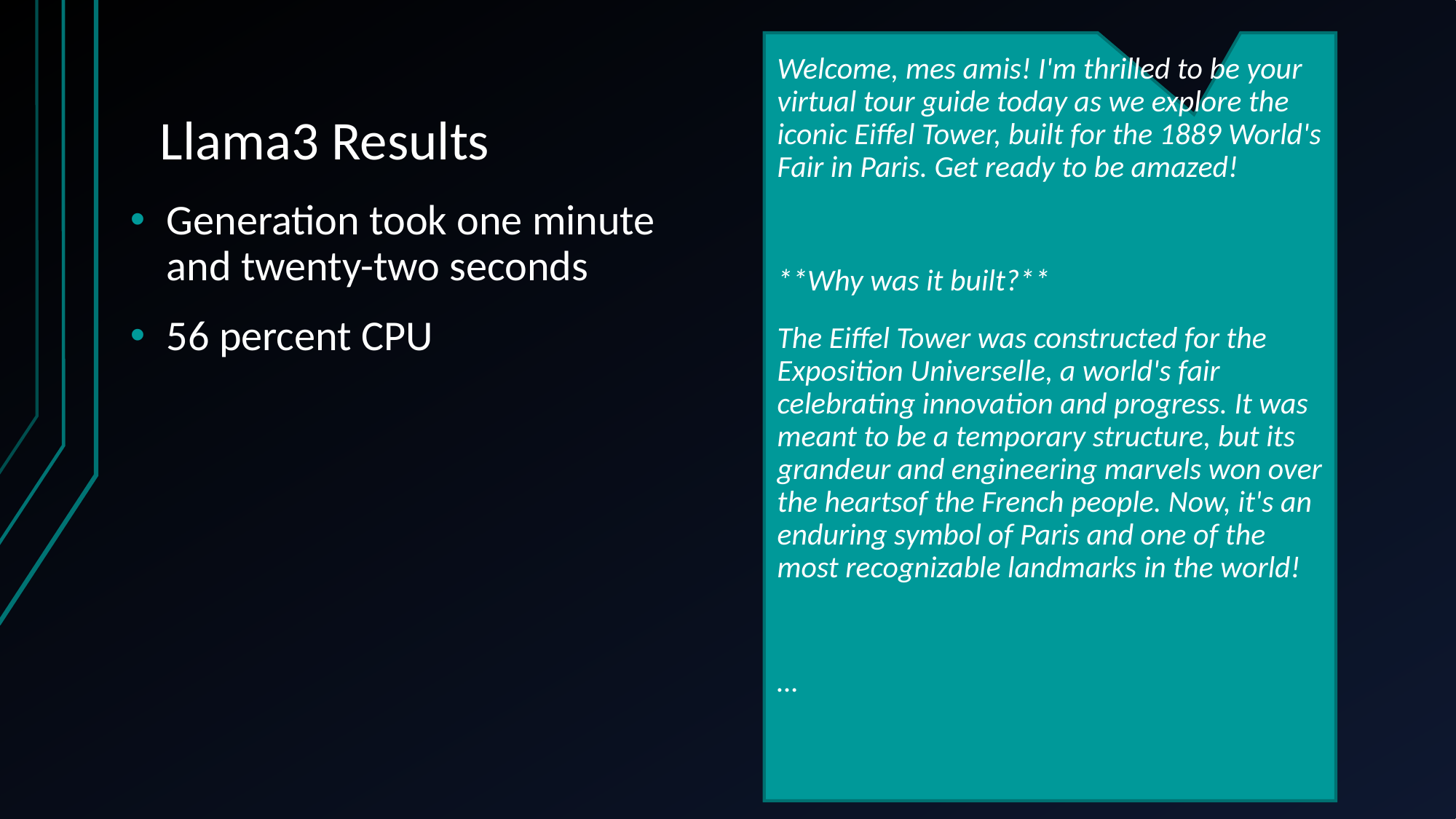

# Llama3 Results
Welcome, mes amis! I'm thrilled to be your virtual tour guide today as we explore the iconic Eiffel Tower, built for the 1889 World's Fair in Paris. Get ready to be amazed!

**Why was it built?**
The Eiffel Tower was constructed for the Exposition Universelle, a world's fair celebrating innovation and progress. It was meant to be a temporary structure, but its grandeur and engineering marvels won over the heartsof the French people. Now, it's an enduring symbol of Paris and one of the most recognizable landmarks in the world!

…
Generation took one minute and twenty-two seconds
56 percent CPU